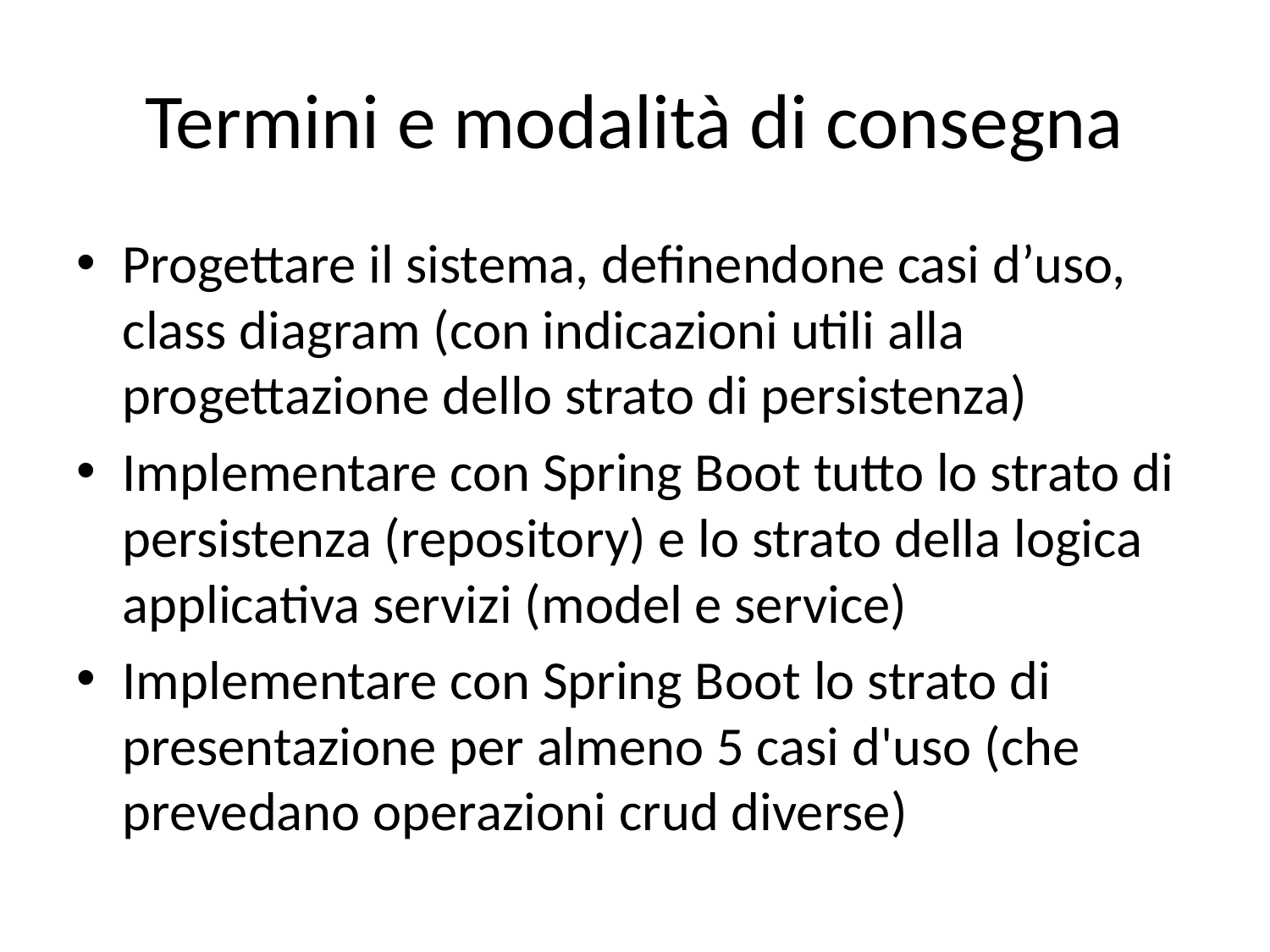

# Termini e modalità di consegna
Progettare il sistema, definendone casi d’uso, class diagram (con indicazioni utili alla progettazione dello strato di persistenza)
Implementare con Spring Boot tutto lo strato di persistenza (repository) e lo strato della logica applicativa servizi (model e service)
Implementare con Spring Boot lo strato di presentazione per almeno 5 casi d'uso (che prevedano operazioni crud diverse)